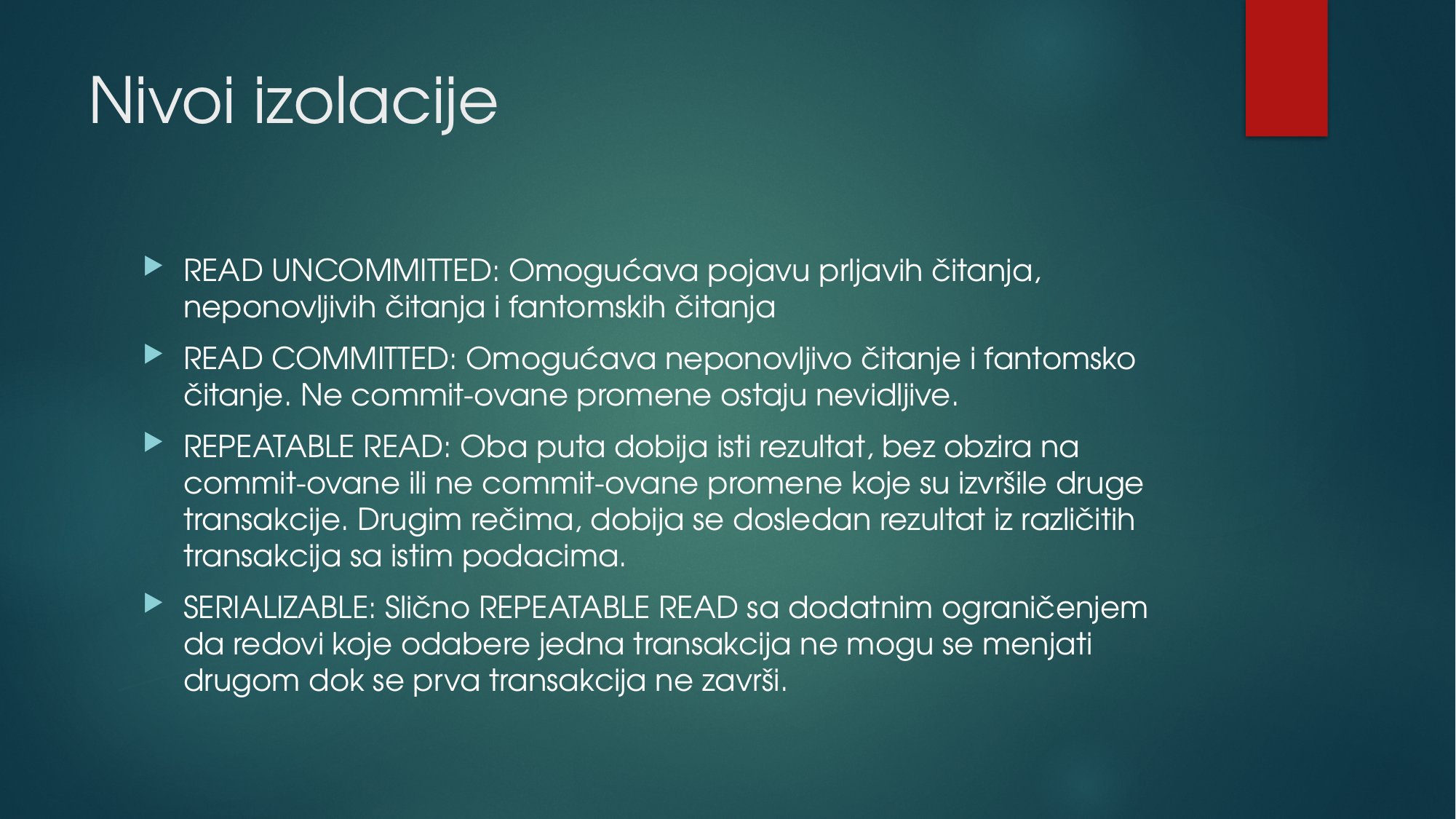

# Nivoi izolacije

READ UNCOMMITTED: Omogućava pojavu prljavih čitanja, neponovljivih čitanja i fantomskih čitanja
READ COMMITTED: Omogućava neponovljivo čitanje i fantomsko čitanje. Ne commit-ovane promene ostaju nevidljive.
REPEATABLE READ: Oba puta dobija isti rezultat, bez obzira na commit-ovane ili ne commit-ovane promene koje su izvršile druge transakcije. Drugim rečima, dobija se dosledan rezultat iz različitih transakcija sa istim podacima.
SERIALIZABLE: Slično REPEATABLE READ sa dodatnim ograničenjem da redovi koje odabere jedna transakcija ne mogu se menjati drugom dok se prva transakcija ne završi.